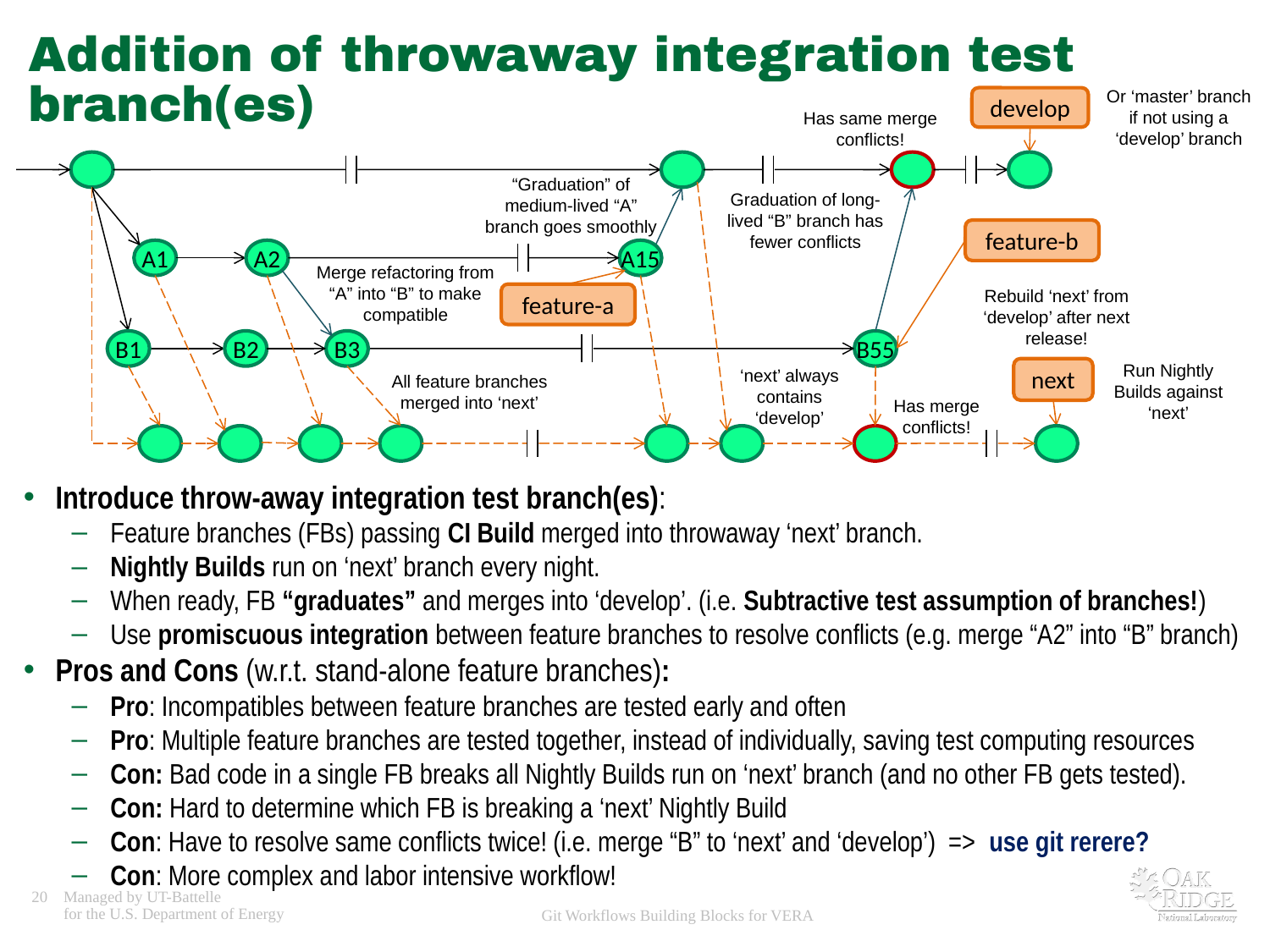

# Addition of throwaway integration test branch(es)
Or ‘master’ branch if not using a ‘develop’ branch
develop
Has same merge conflicts!

“Graduation” of medium-lived “A” branch goes smoothly
Graduation of long- lived “B” branch has fewer conflicts
feature-b
A1
A2
A15

Merge refactoring from “A” into “B” to make compatible
Rebuild ‘next’ from ‘develop’ after next release!
feature-a
B1
B2
B3
B55

Run Nightly Builds against ‘next’
‘next’ always contains ‘develop’
next
All feature branches merged into ‘next’
Has merge conflicts!

Introduce throw-away integration test branch(es):
Feature branches (FBs) passing CI Build merged into throwaway ‘next’ branch.
Nightly Builds run on ‘next’ branch every night.
When ready, FB “graduates” and merges into ‘develop’. (i.e. Subtractive test assumption of branches!)
Use promiscuous integration between feature branches to resolve conflicts (e.g. merge “A2” into “B” branch)
Pros and Cons (w.r.t. stand-alone feature branches):
Pro: Incompatibles between feature branches are tested early and often
Pro: Multiple feature branches are tested together, instead of individually, saving test computing resources
Con: Bad code in a single FB breaks all Nightly Builds run on ‘next’ branch (and no other FB gets tested).
Con: Hard to determine which FB is breaking a ‘next’ Nightly Build
Con: Have to resolve same conflicts twice! (i.e. merge “B” to ‘next’ and ‘develop’)  =>  use git rerere?
Con: More complex and labor intensive workflow!